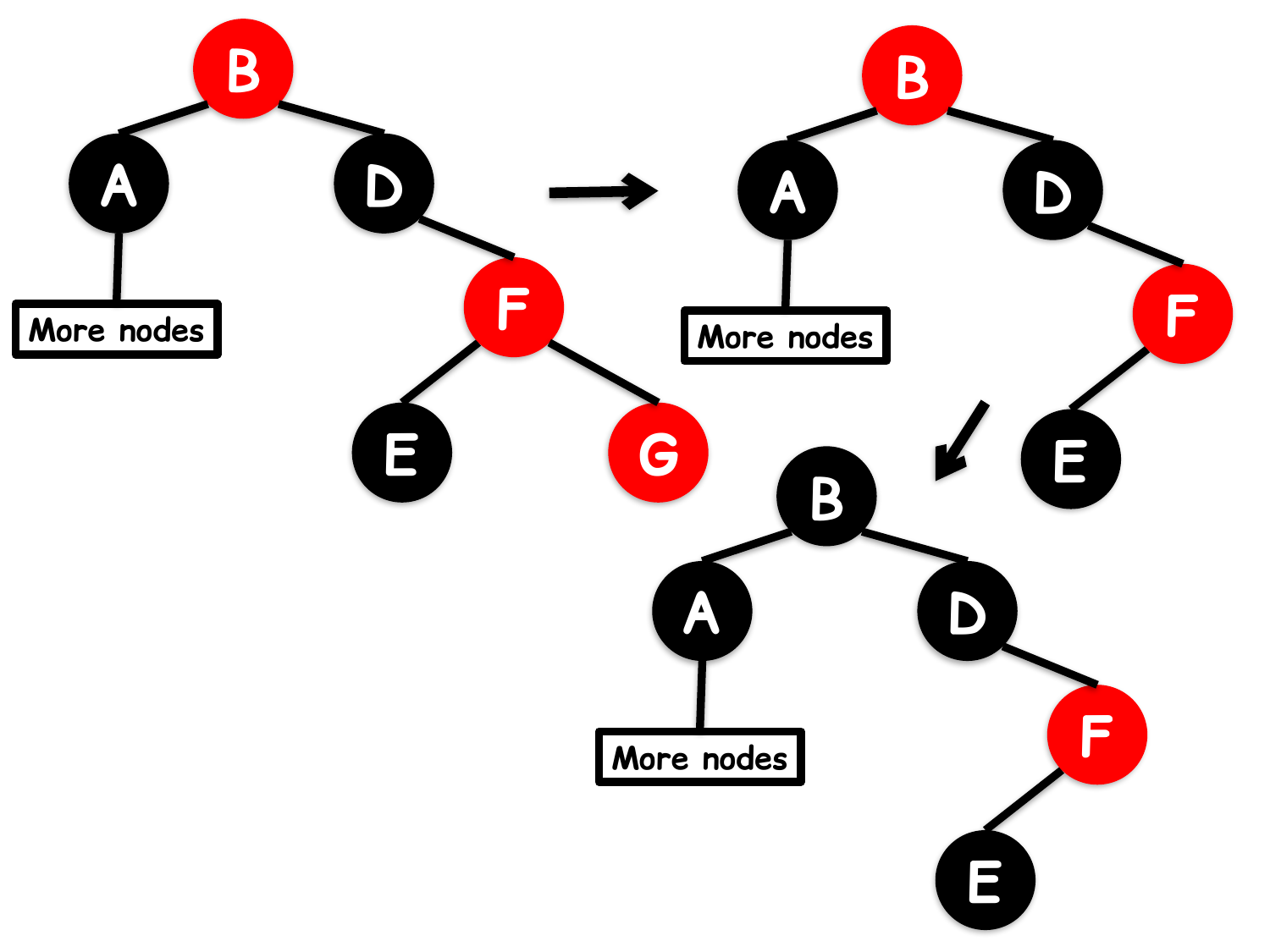

B
A
D
F
E
G
More nodes
B
A
D
F
E
More nodes
B
A
D
F
E
More nodes